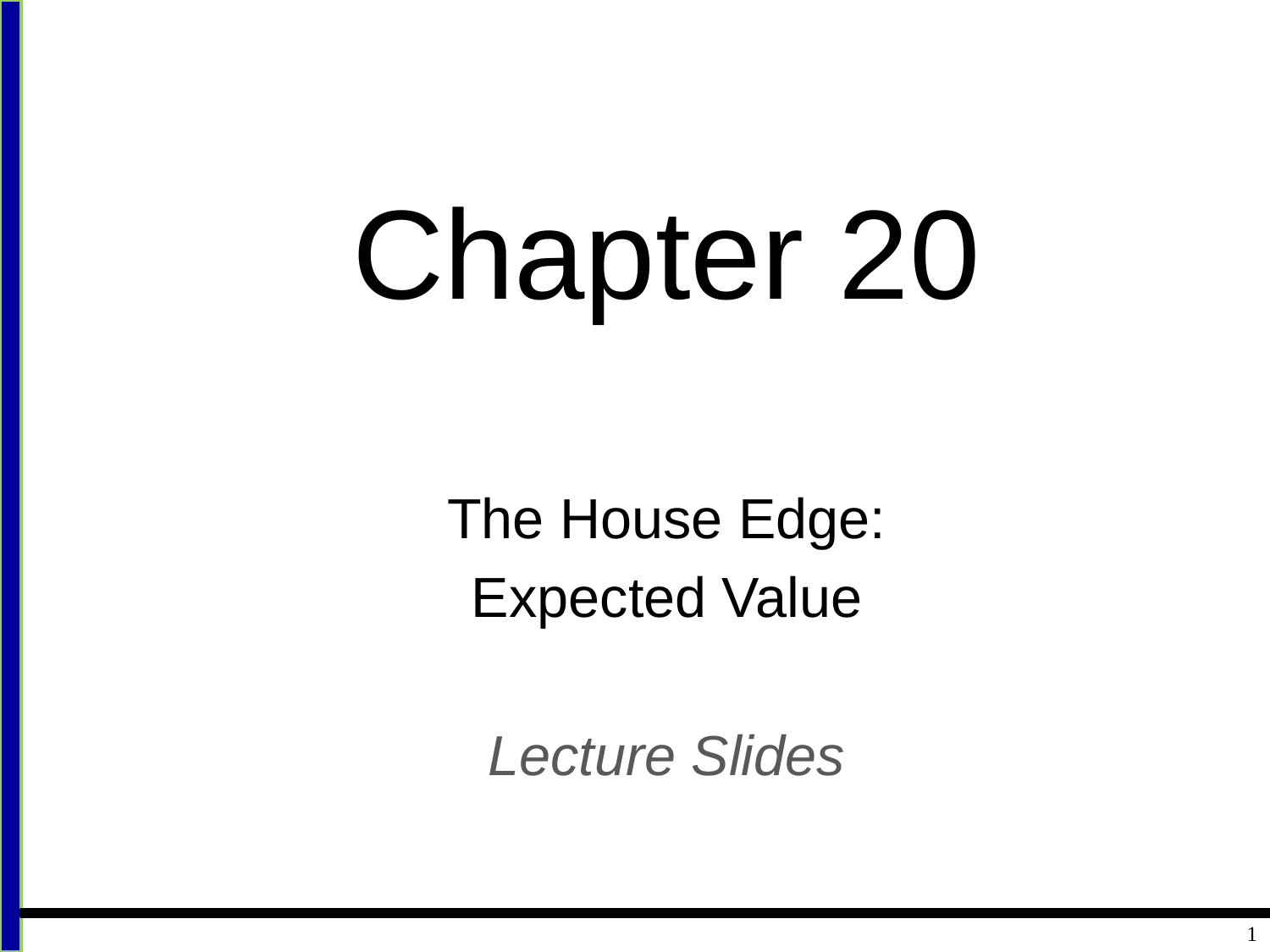

# Chapter 20
The House Edge:
Expected Value

Lecture Slides